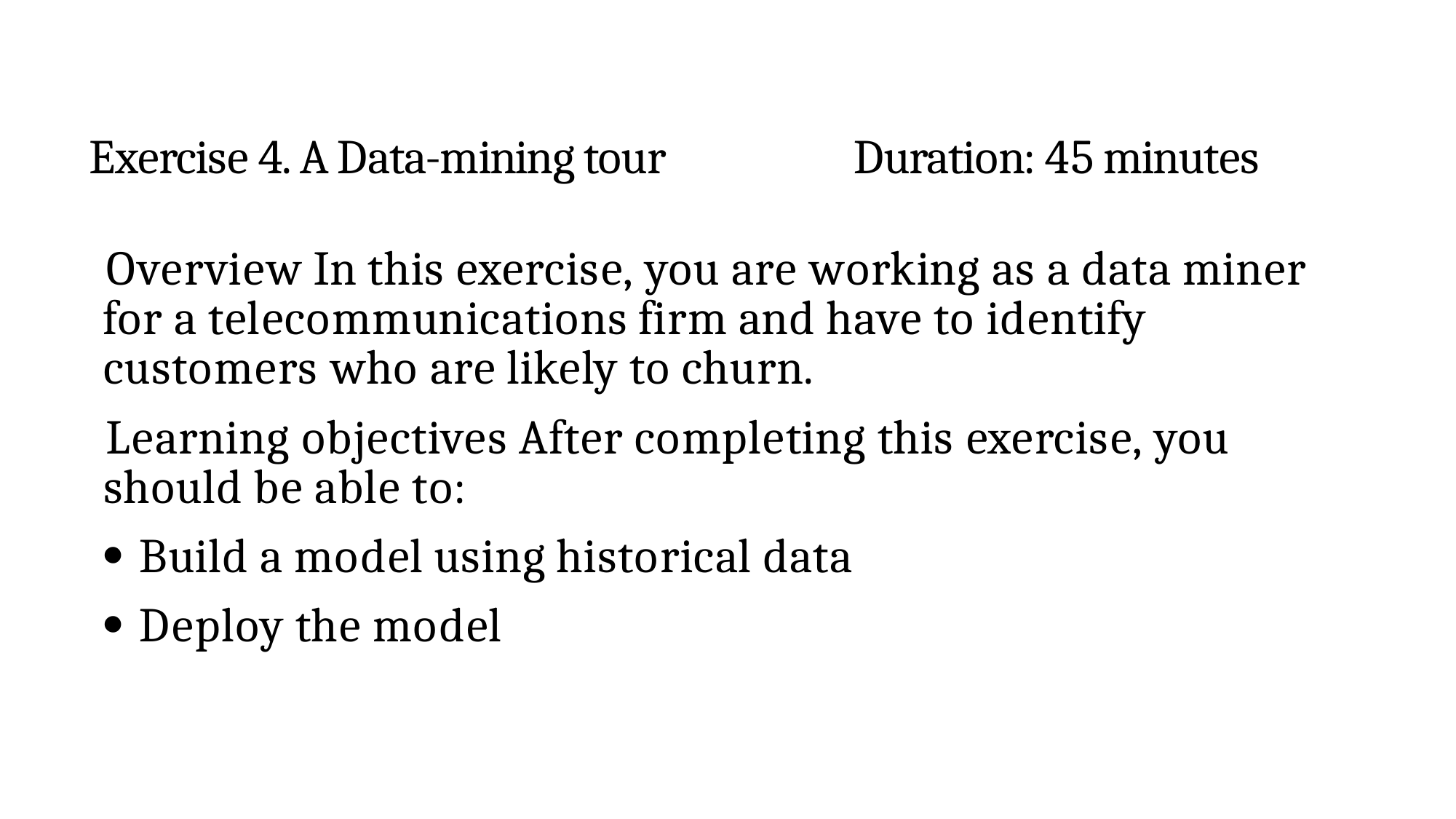

# Exercise 4. A Data-mining tour		Duration: 45 minutes
Overview In this exercise, you are working as a data miner for a telecommunications firm and have to identify customers who are likely to churn.
Learning objectives After completing this exercise, you should be able to:
• Build a model using historical data
• Deploy the model